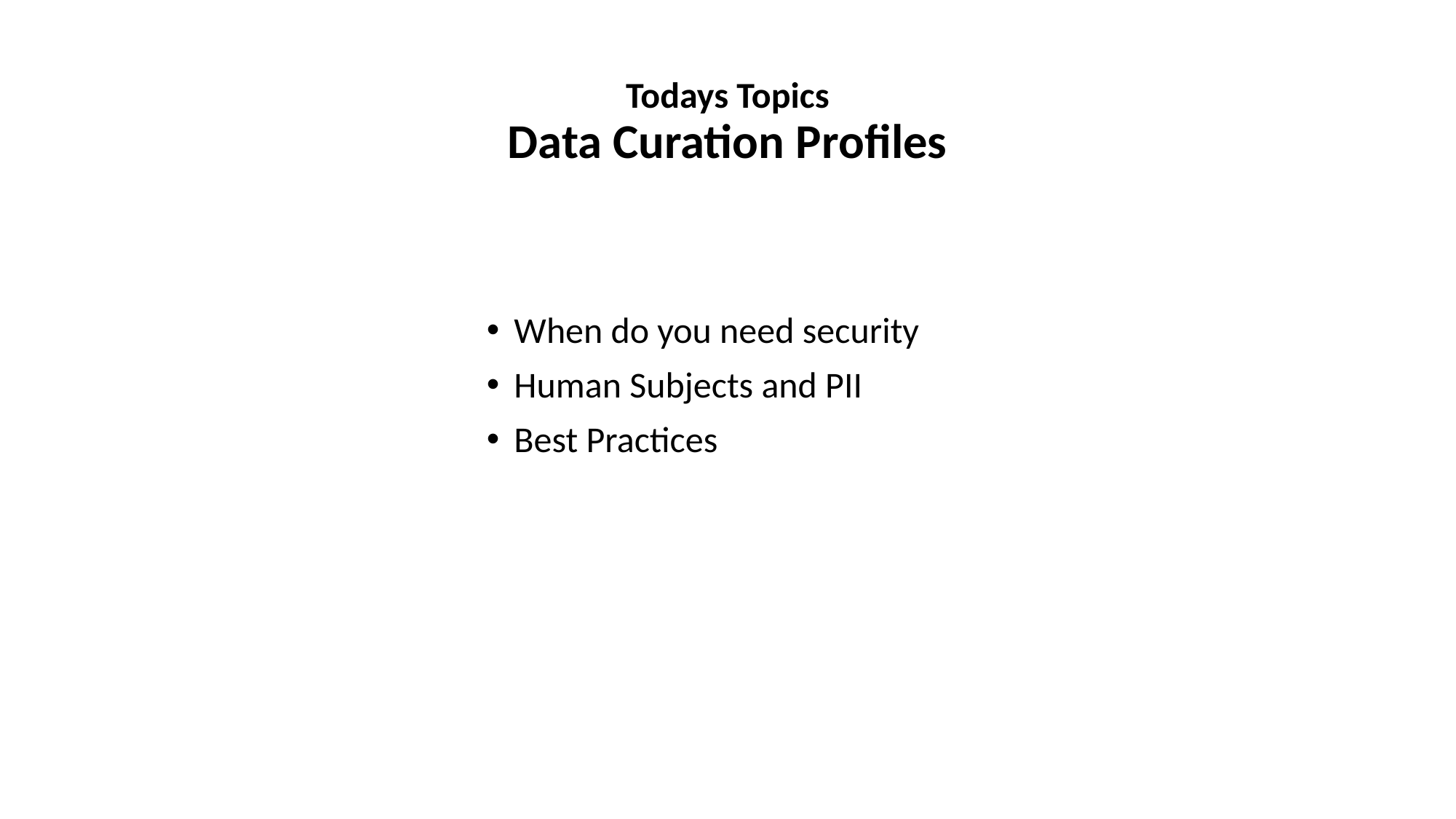

# Todays Topics Data Curation Profiles
When do you need security
Human Subjects and PII
Best Practices